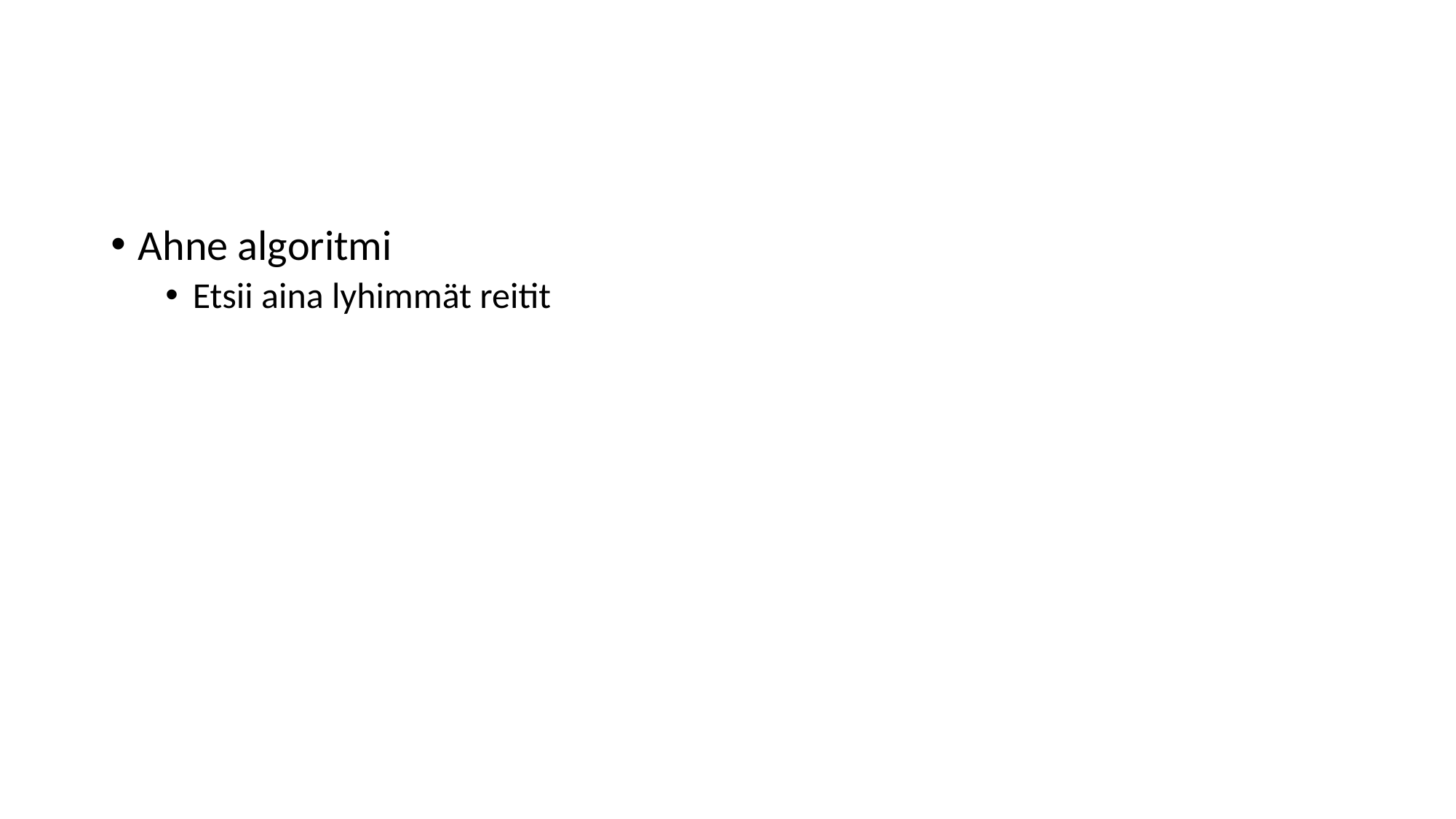

#
Ahne algoritmi
Etsii aina lyhimmät reitit